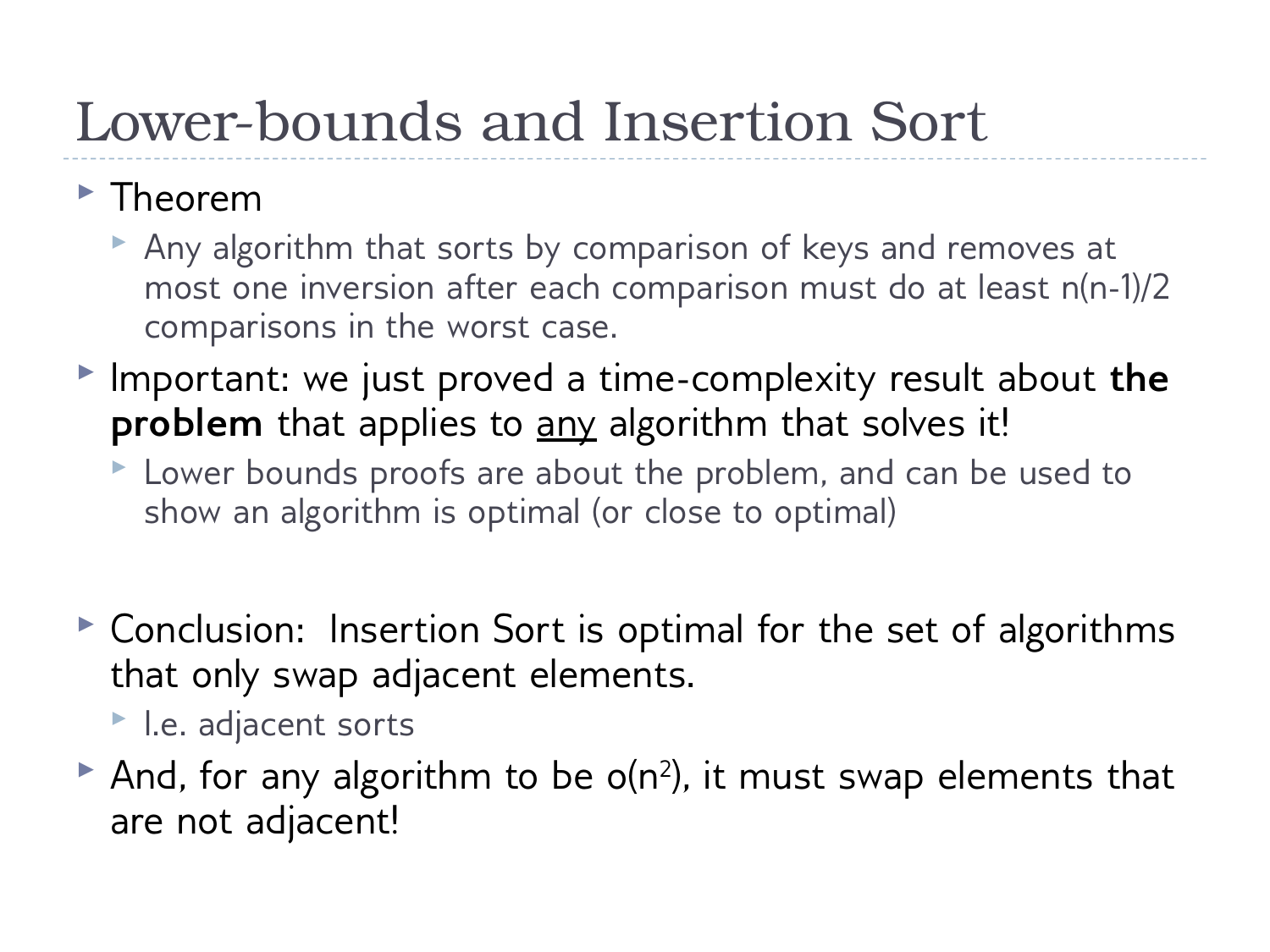

# Lower-bounds and Insertion Sort
Theorem
Any algorithm that sorts by comparison of keys and removes at most one inversion after each comparison must do at least n(n-1)/2 comparisons in the worst case.
Important: we just proved a time-complexity result about the problem that applies to any algorithm that solves it!
Lower bounds proofs are about the problem, and can be used to show an algorithm is optimal (or close to optimal)

Conclusion:  Insertion Sort is optimal for the set of algorithms that only swap adjacent elements.
I.e. adjacent sorts
And, for any algorithm to be o(n2), it must swap elements that are not adjacent!